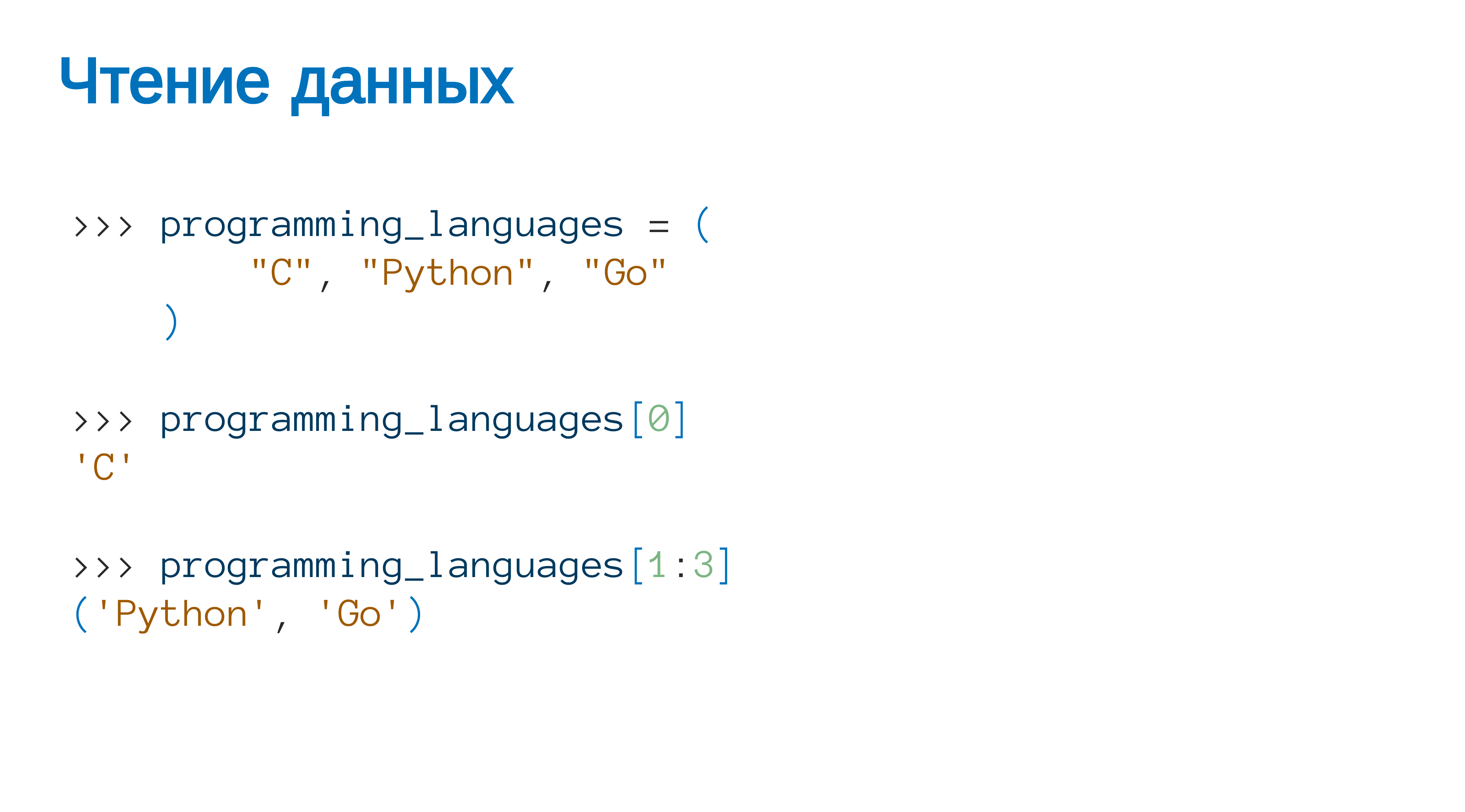

# Чтение данных
>>> programming_languages = (
        "C", "Python", "Go"
    )

>>> programming_languages[0]
'C'

>>> programming_languages[1:3]
('Python', 'Go')

41